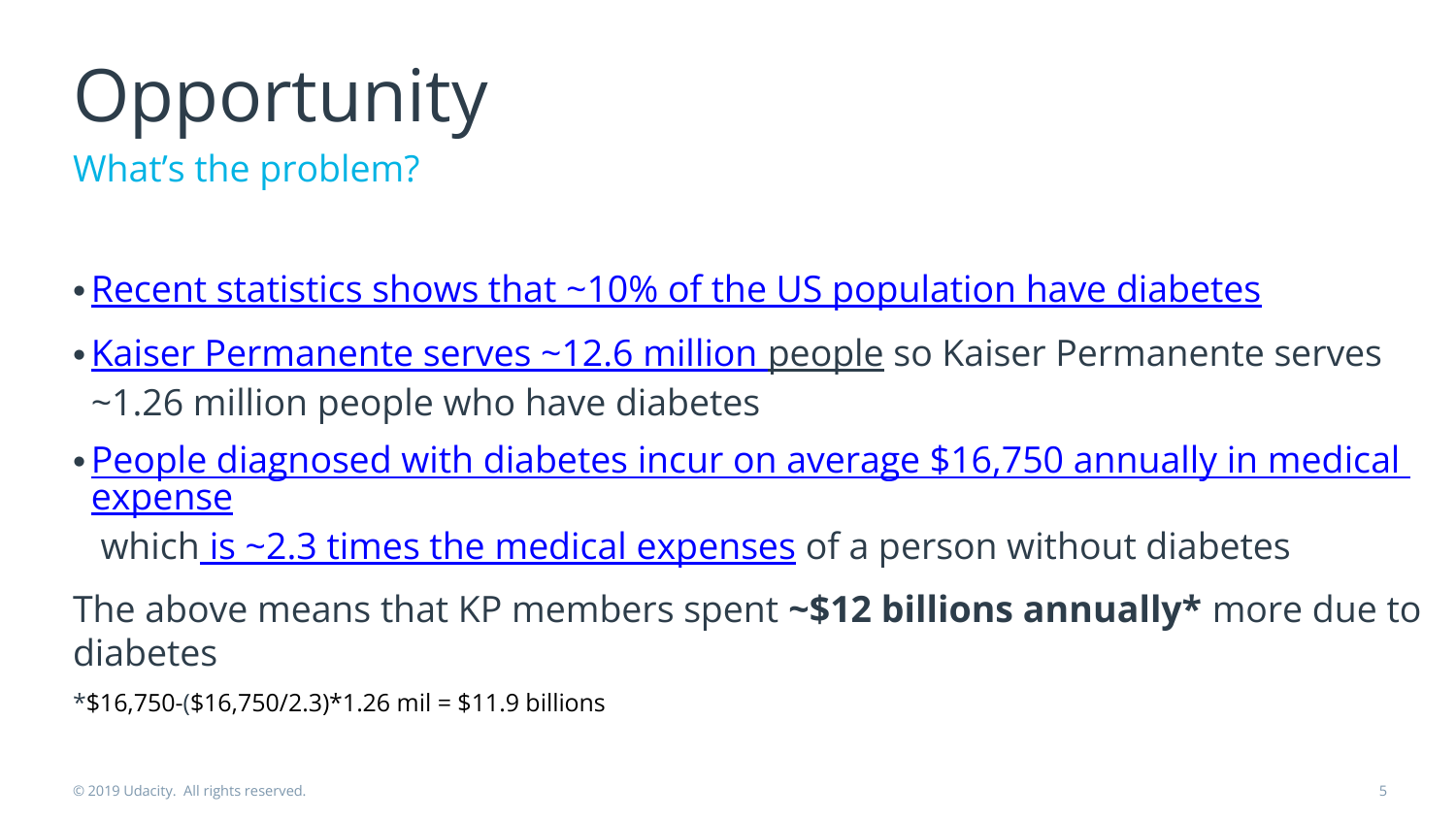

# Opportunity
What’s the problem?
Recent statistics shows that ~10% of the US population have diabetes
Kaiser Permanente serves ~12.6 million people so Kaiser Permanente serves ~1.26 million people who have diabetes
People diagnosed with diabetes incur on average $16,750 annually in medical expense which is ~2.3 times the medical expenses of a person without diabetes
The above means that KP members spent ~$12 billions annually* more due to diabetes
*$16,750-($16,750/2.3)*1.26 mil = $11.9 billions
© 2019 Udacity.  All rights reserved.
5